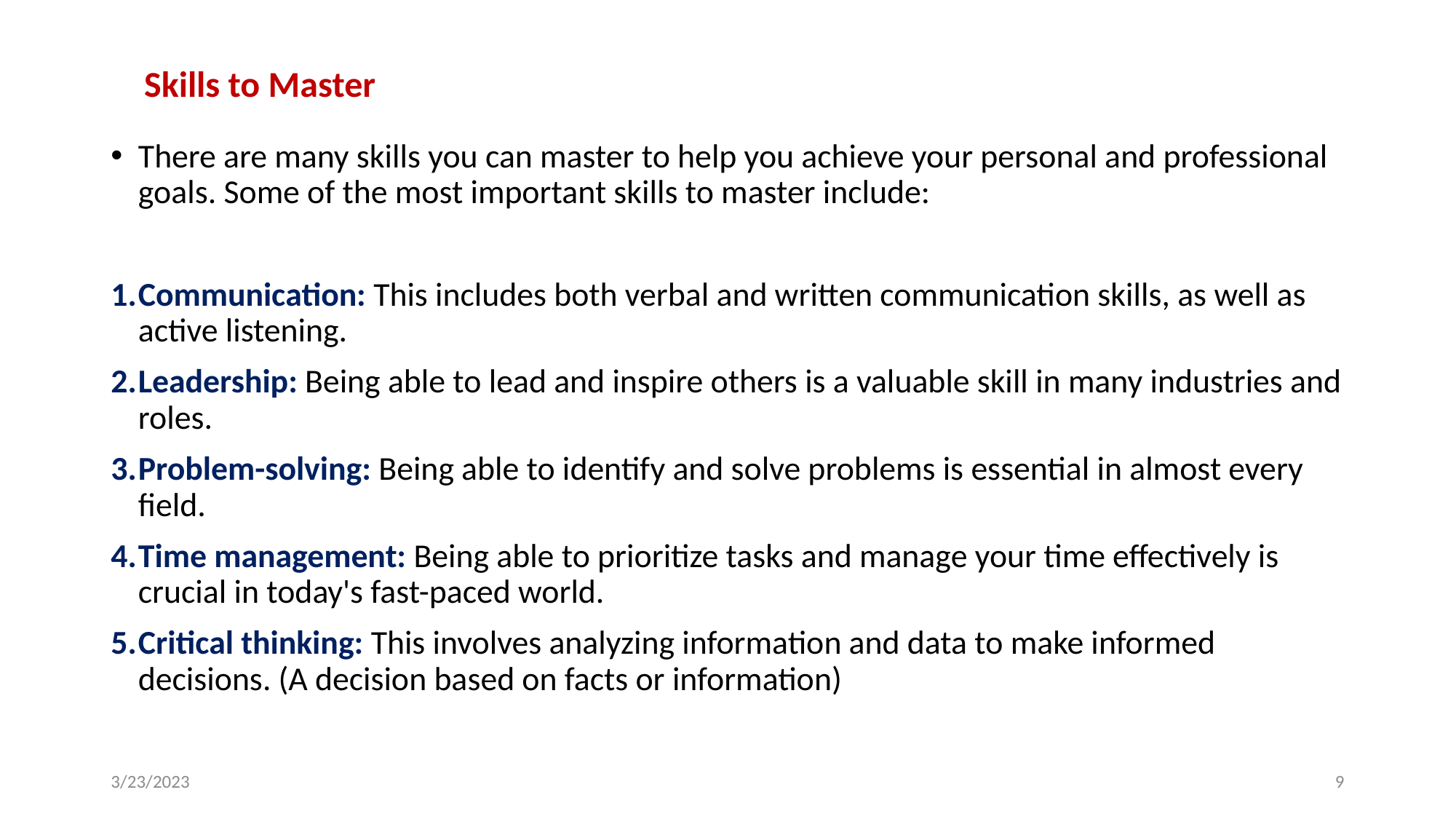

# Skills to Master
There are many skills you can master to help you achieve your personal and professional goals. Some of the most important skills to master include:

Communication: This includes both verbal and written communication skills, as well as active listening.
Leadership: Being able to lead and inspire others is a valuable skill in many industries and roles.
Problem-solving: Being able to identify and solve problems is essential in almost every field.
Time management: Being able to prioritize tasks and manage your time effectively is crucial in today's fast-paced world.
Critical thinking: This involves analyzing information and data to make informed decisions. (A decision based on facts or information)

3/23/2023
9